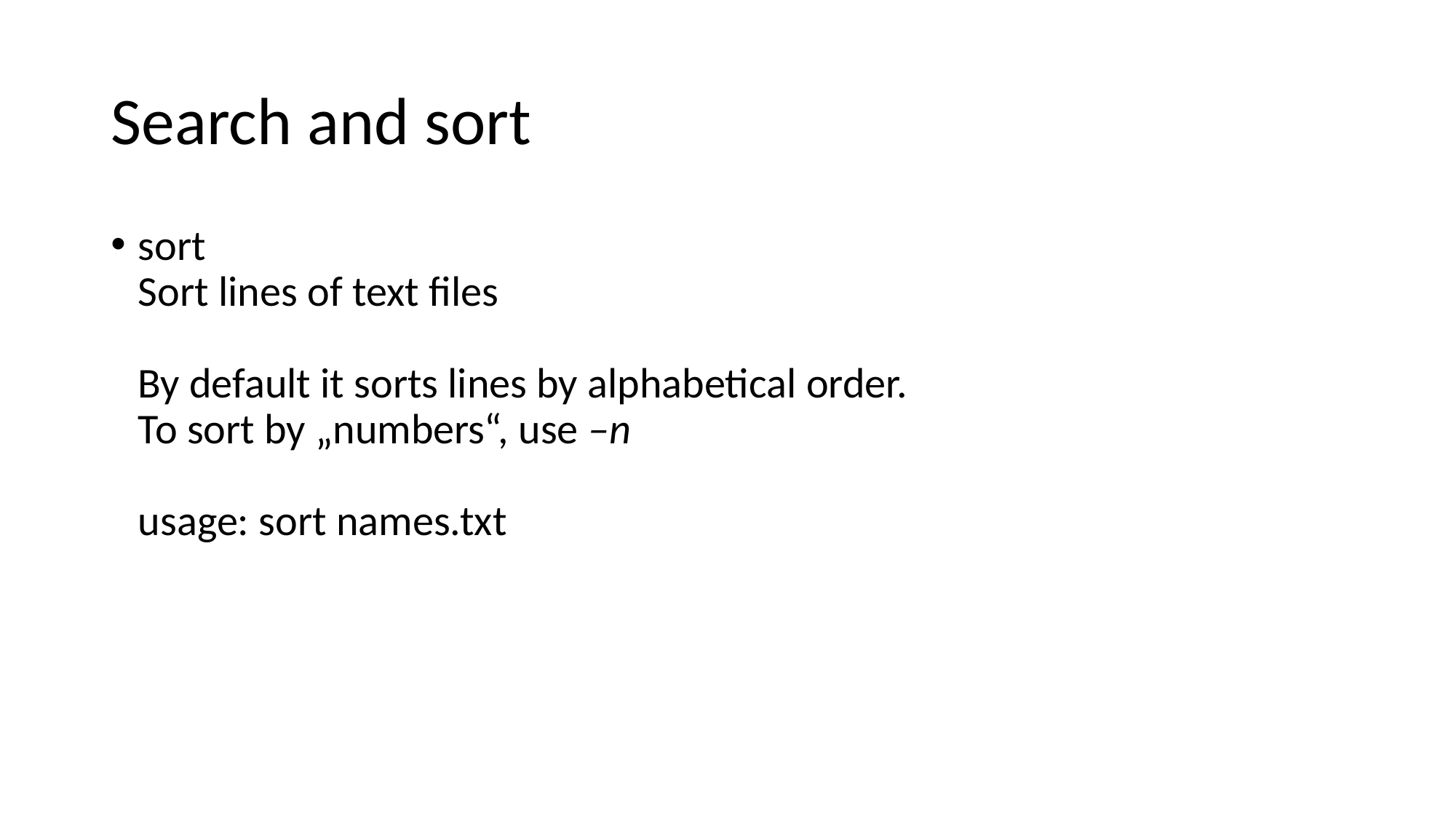

# Search and sort
sort
Sort lines of text files
By default it sorts lines by alphabetical order.
To sort by „numbers“, use –n
usage: sort names.txt